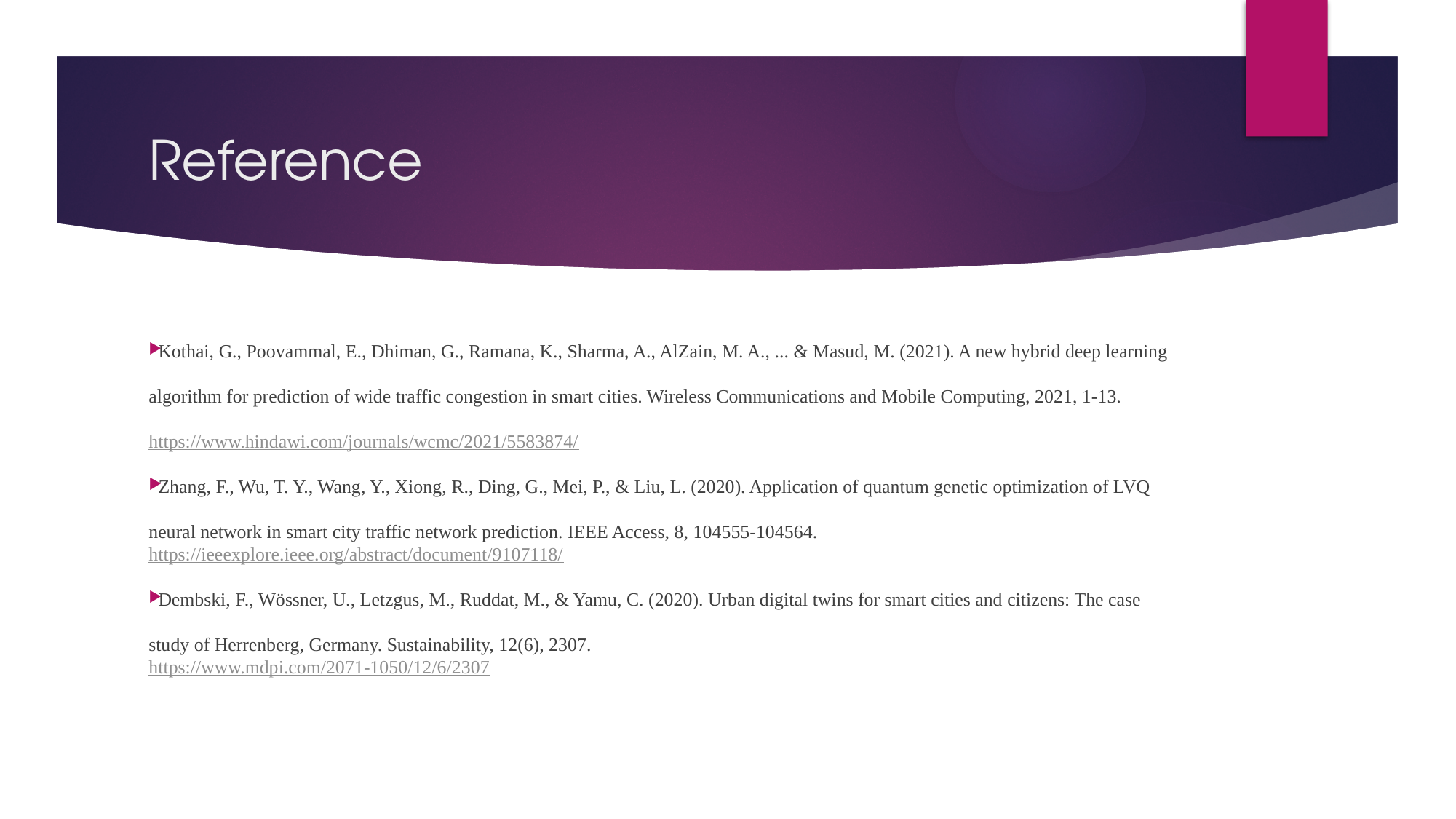

# Reference
Kothai, G., Poovammal, E., Dhiman, G., Ramana, K., Sharma, A., AlZain, M. A., ... & Masud, M. (2021). A new hybrid deep learning algorithm for prediction of wide traffic congestion in smart cities. Wireless Communications and Mobile Computing, 2021, 1-13.
https://www.hindawi.com/journals/wcmc/2021/5583874/
Zhang, F., Wu, T. Y., Wang, Y., Xiong, R., Ding, G., Mei, P., & Liu, L. (2020). Application of quantum genetic optimization of LVQ neural network in smart city traffic network prediction. IEEE Access, 8, 104555-104564.
https://ieeexplore.ieee.org/abstract/document/9107118/
Dembski, F., Wössner, U., Letzgus, M., Ruddat, M., & Yamu, C. (2020). Urban digital twins for smart cities and citizens: The case study of Herrenberg, Germany. Sustainability, 12(6), 2307.
https://www.mdpi.com/2071-1050/12/6/2307